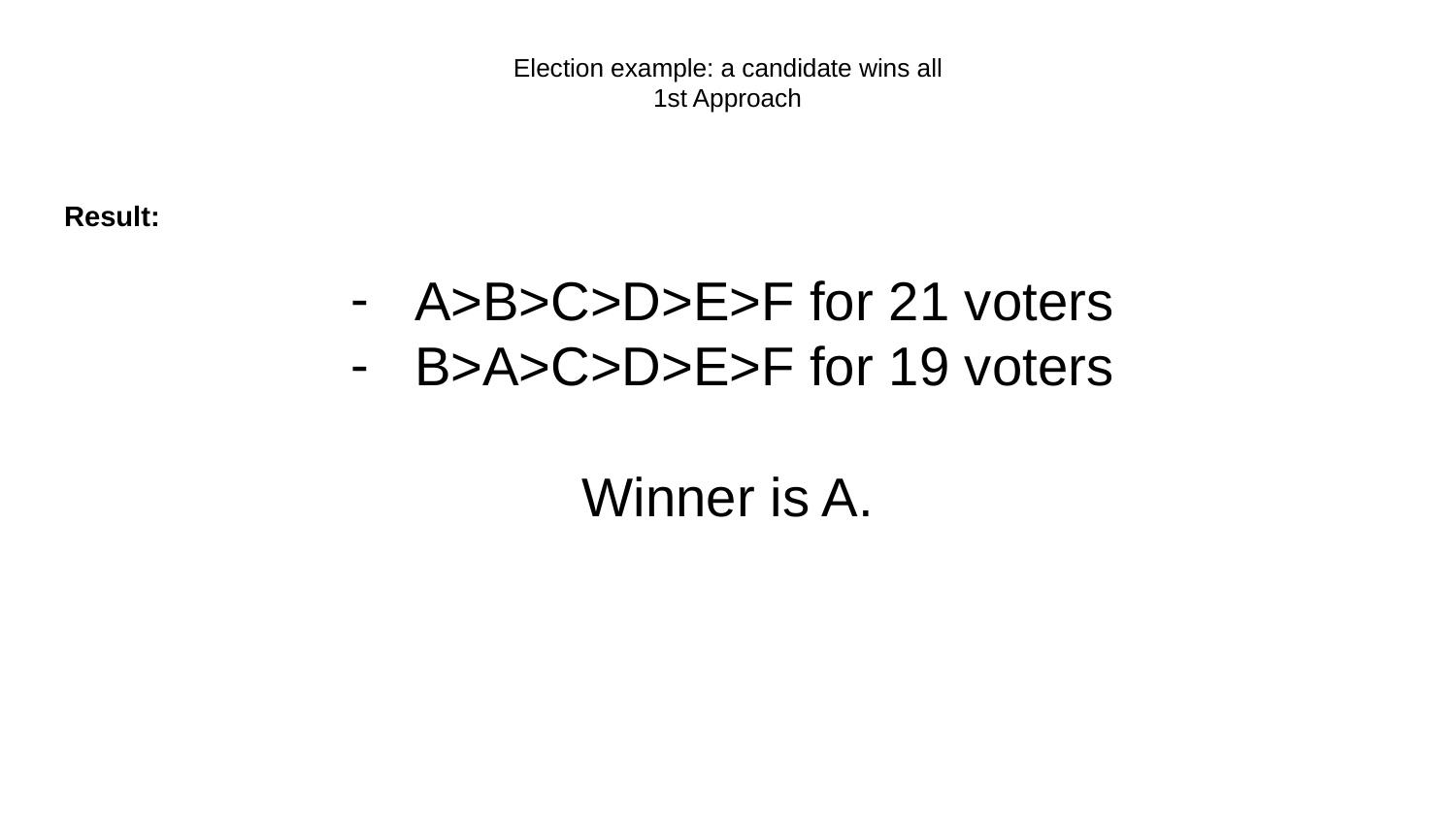

# Election example: a candidate wins all
1st Approach

Result:

A>B>C>D>E>F for 21 voters
B>A>C>D>E>F for 19 voters

Winner is A.